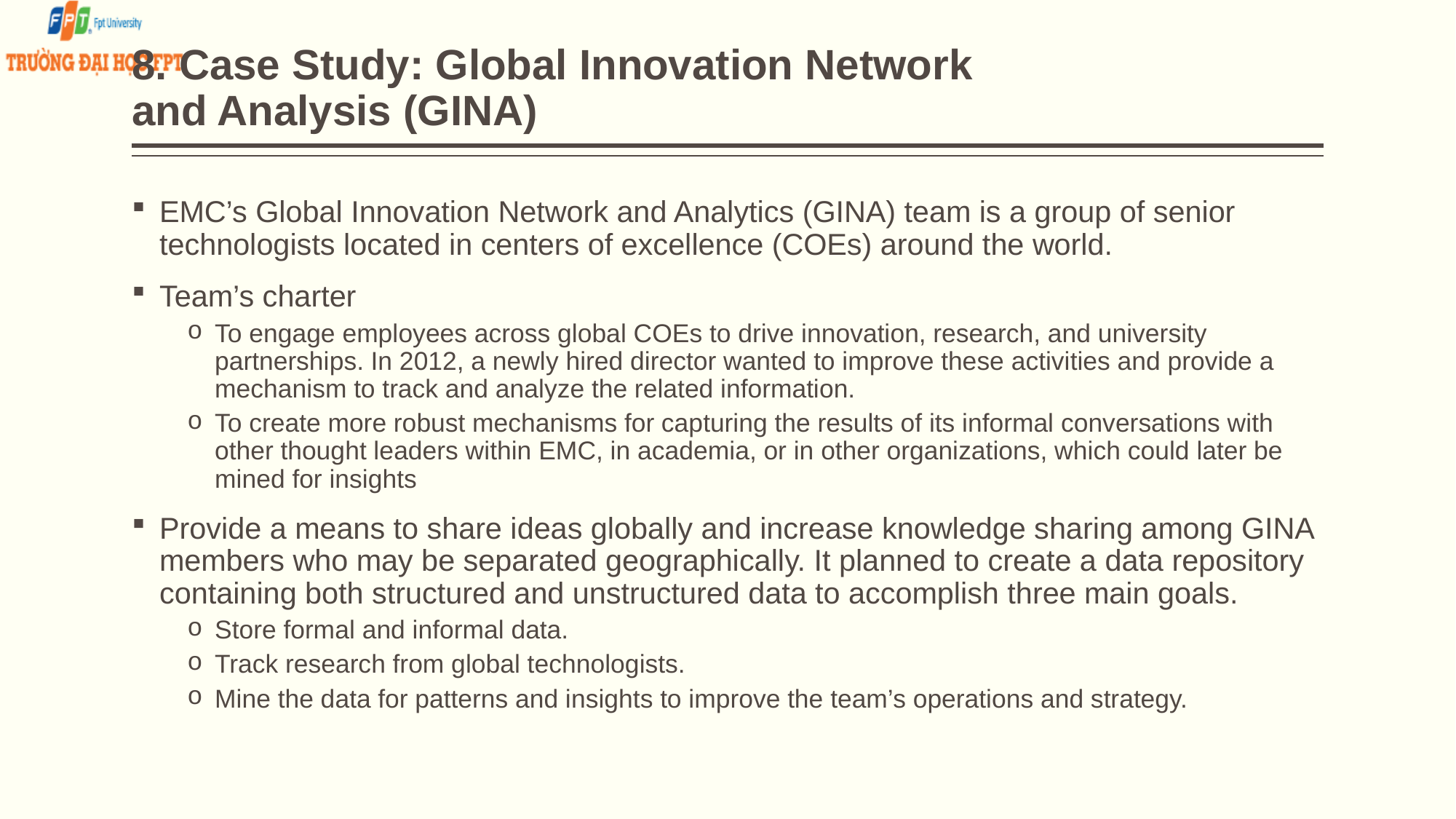

# 8. Case Study: Global Innovation Network and Analysis (GINA)
EMC’s Global Innovation Network and Analytics (GINA) team is a group of senior technologists located in centers of excellence (COEs) around the world.
Team’s charter
To engage employees across global COEs to drive innovation, research, and university partnerships. In 2012, a newly hired director wanted to improve these activities and provide a mechanism to track and analyze the related information.
To create more robust mechanisms for capturing the results of its informal conversations with other thought leaders within EMC, in academia, or in other organizations, which could later be mined for insights
Provide a means to share ideas globally and increase knowledge sharing among GINA members who may be separated geographically. It planned to create a data repository containing both structured and unstructured data to accomplish three main goals.
Store formal and informal data.
Track research from global technologists.
Mine the data for patterns and insights to improve the team’s operations and strategy.